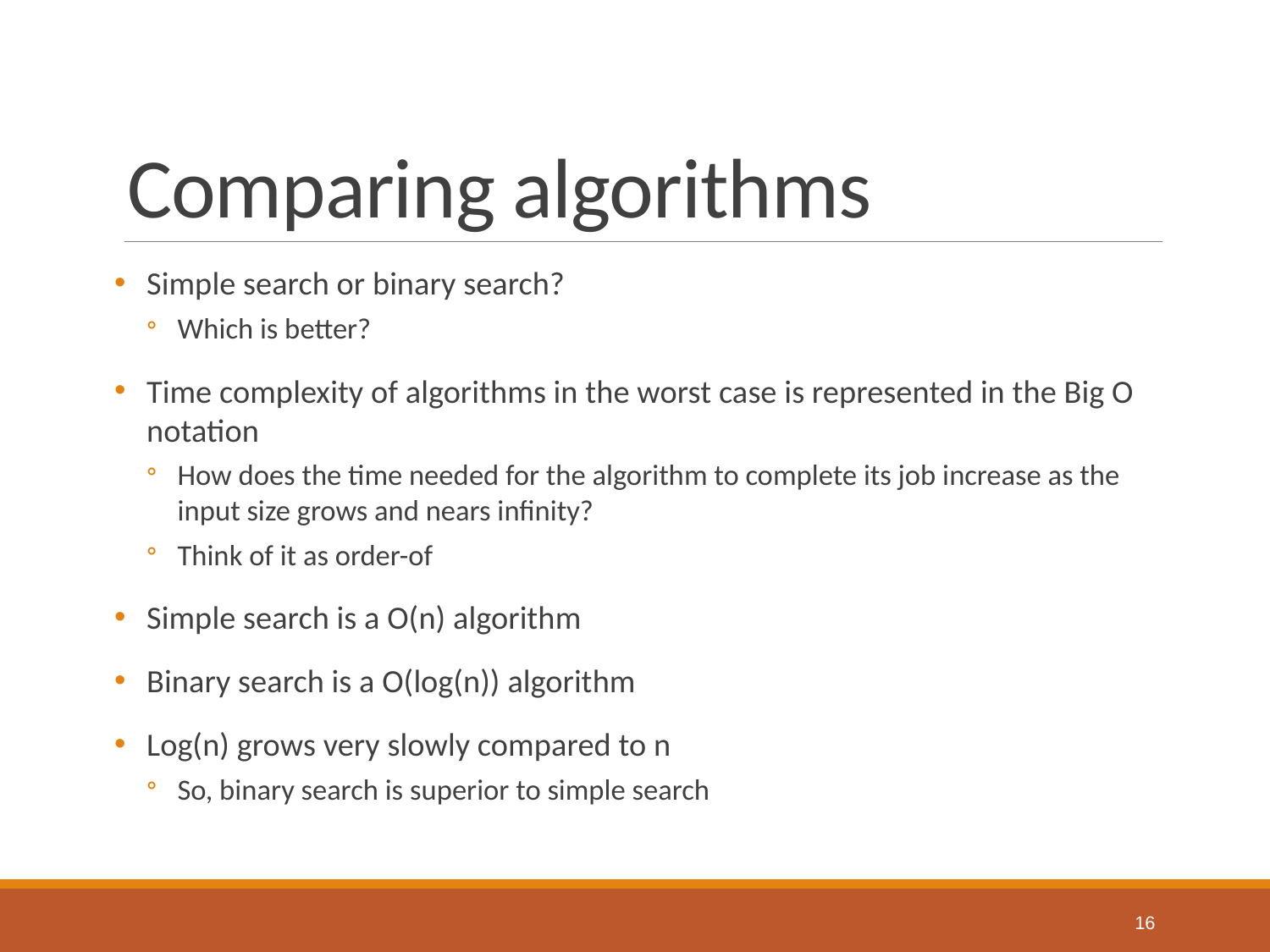

# Comparing algorithms
Simple search or binary search?
Which is better?
Time complexity of algorithms in the worst case is represented in the Big O notation
How does the time needed for the algorithm to complete its job increase as the input size grows and nears infinity?
Think of it as order-of
Simple search is a O(n) algorithm
Binary search is a O(log(n)) algorithm
Log(n) grows very slowly compared to n
So, binary search is superior to simple search
16